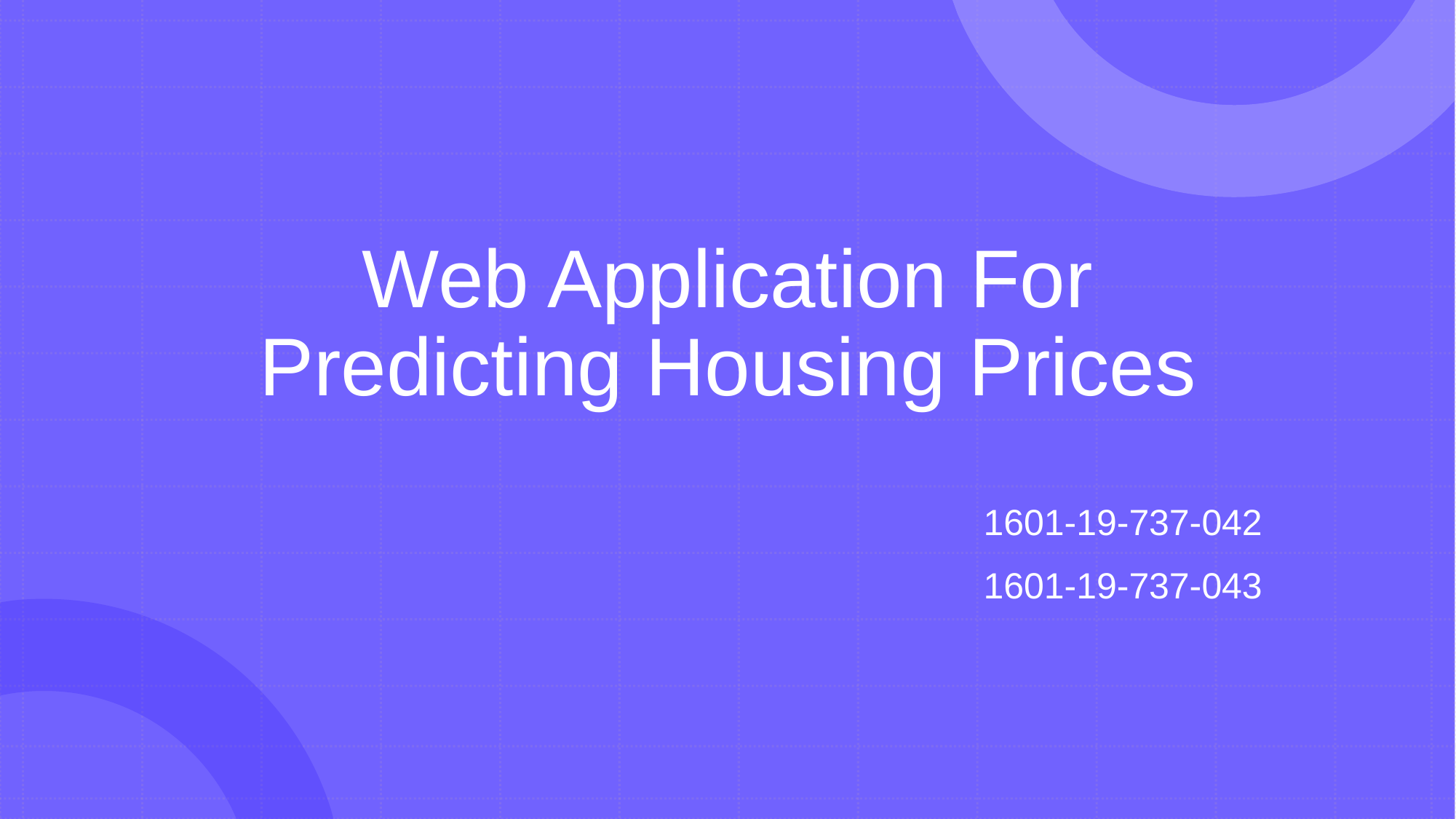

# Web Application For Predicting Housing Prices

1601-19-737-042
1601-19-737-043